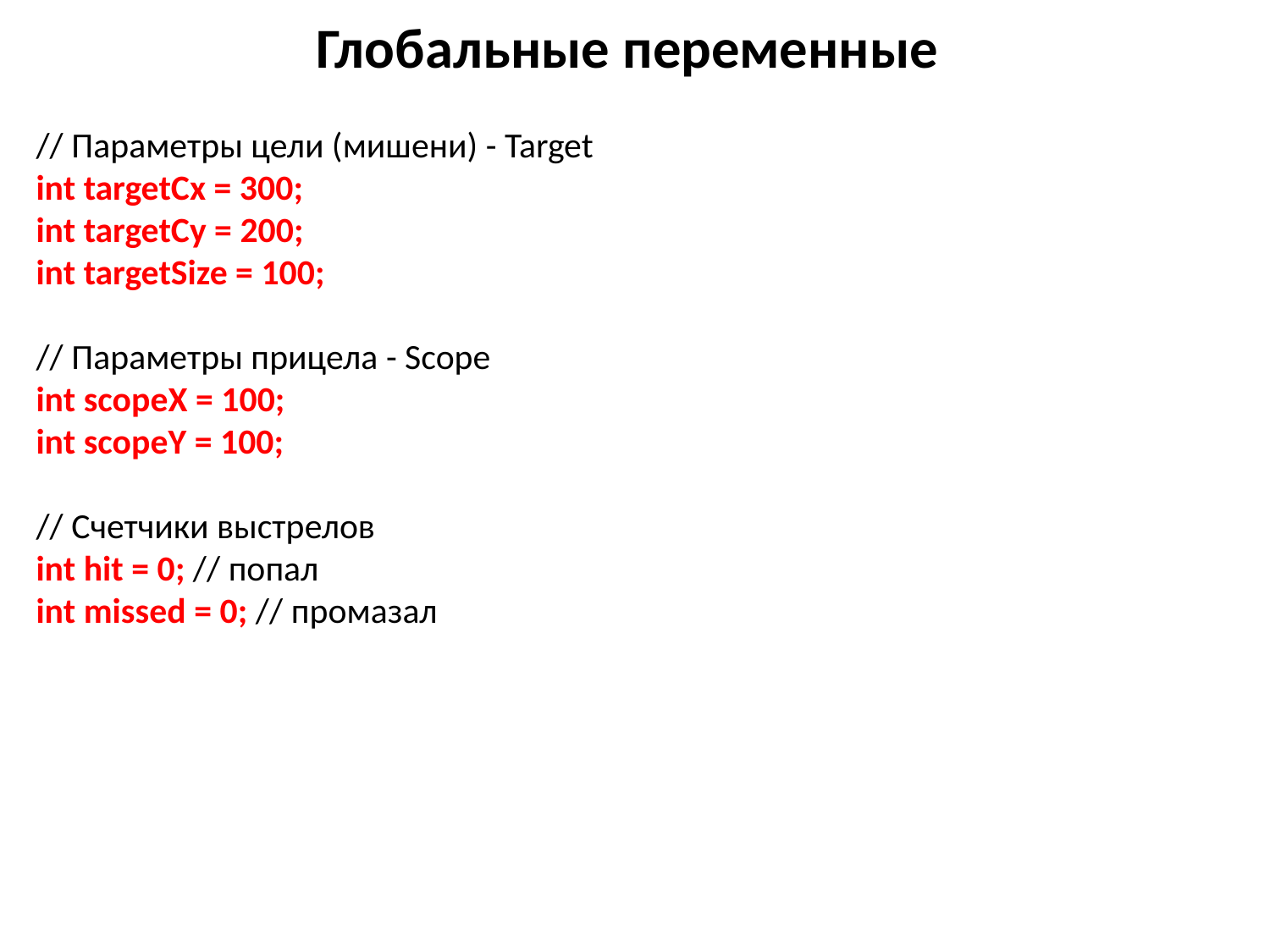

# Глобальные переменные
// Параметры цели (мишени) - Target
int targetCx = 300;
int targetCy = 200;
int targetSize = 100;

// Параметры прицела - Scope
int scopeX = 100;
int scopeY = 100;

// Счетчики выстрелов
int hit = 0; // попал
int missed = 0; // промазал